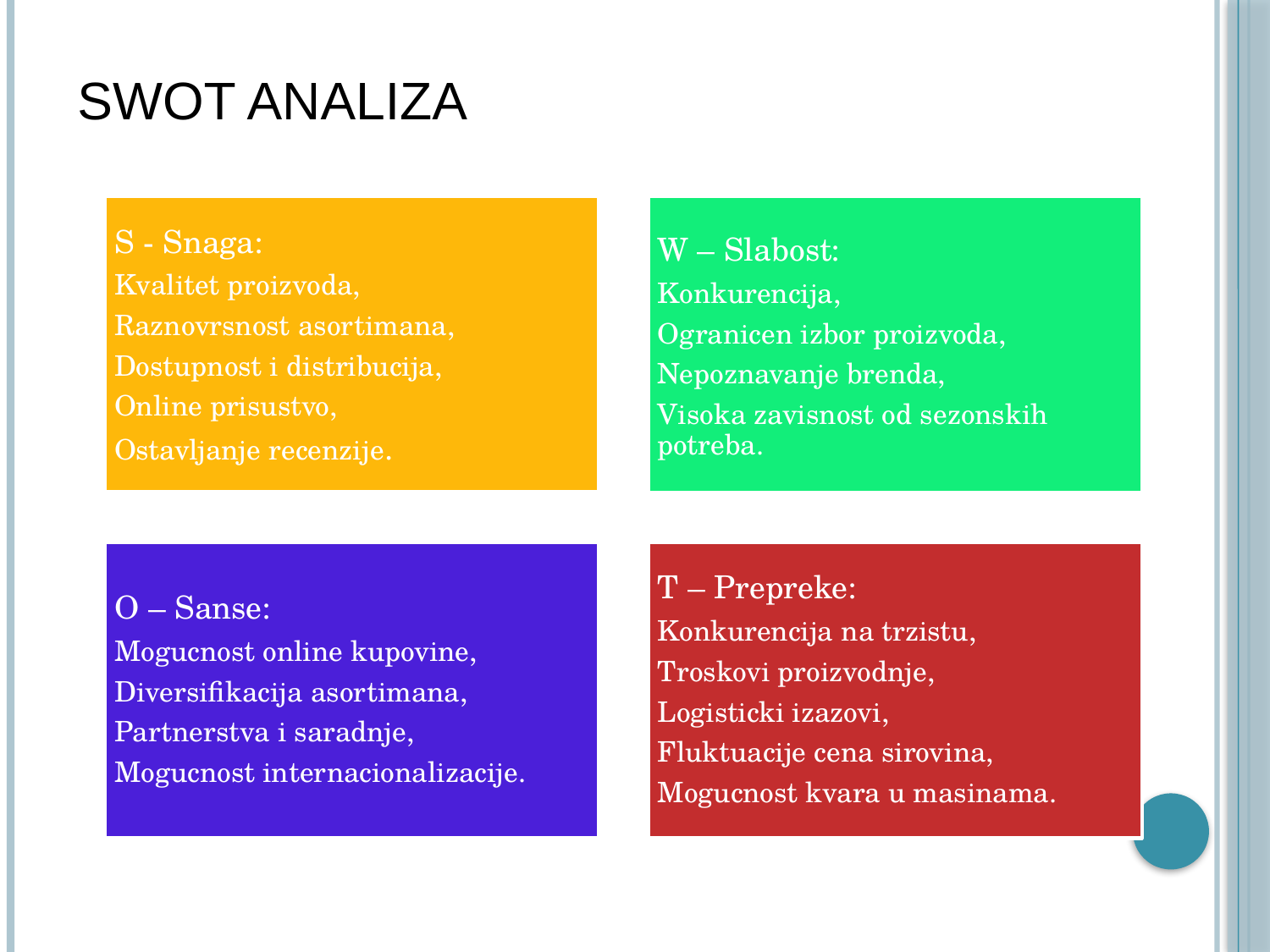

# SWOT analiza

S - Snaga:
Kvalitet proizvoda,
Raznovrsnost asortimana,
Dostupnost i distribucija,
Online prisustvo,
Ostavljanje recenzije.

W – Slabost:
Konkurencija,
Ogranicen izbor proizvoda,
Nepoznavanje brenda,
Visoka zavisnost od sezonskih potreba.

O – Sanse:
Mogucnost online kupovine,
Diversifikacija asortimana,
Partnerstva i saradnje,
Mogucnost internacionalizacije.
T – Prepreke:
Konkurencija na trzistu,
Troskovi proizvodnje,
Logisticki izazovi,
Fluktuacije cena sirovina,
Mogucnost kvara u masinama.